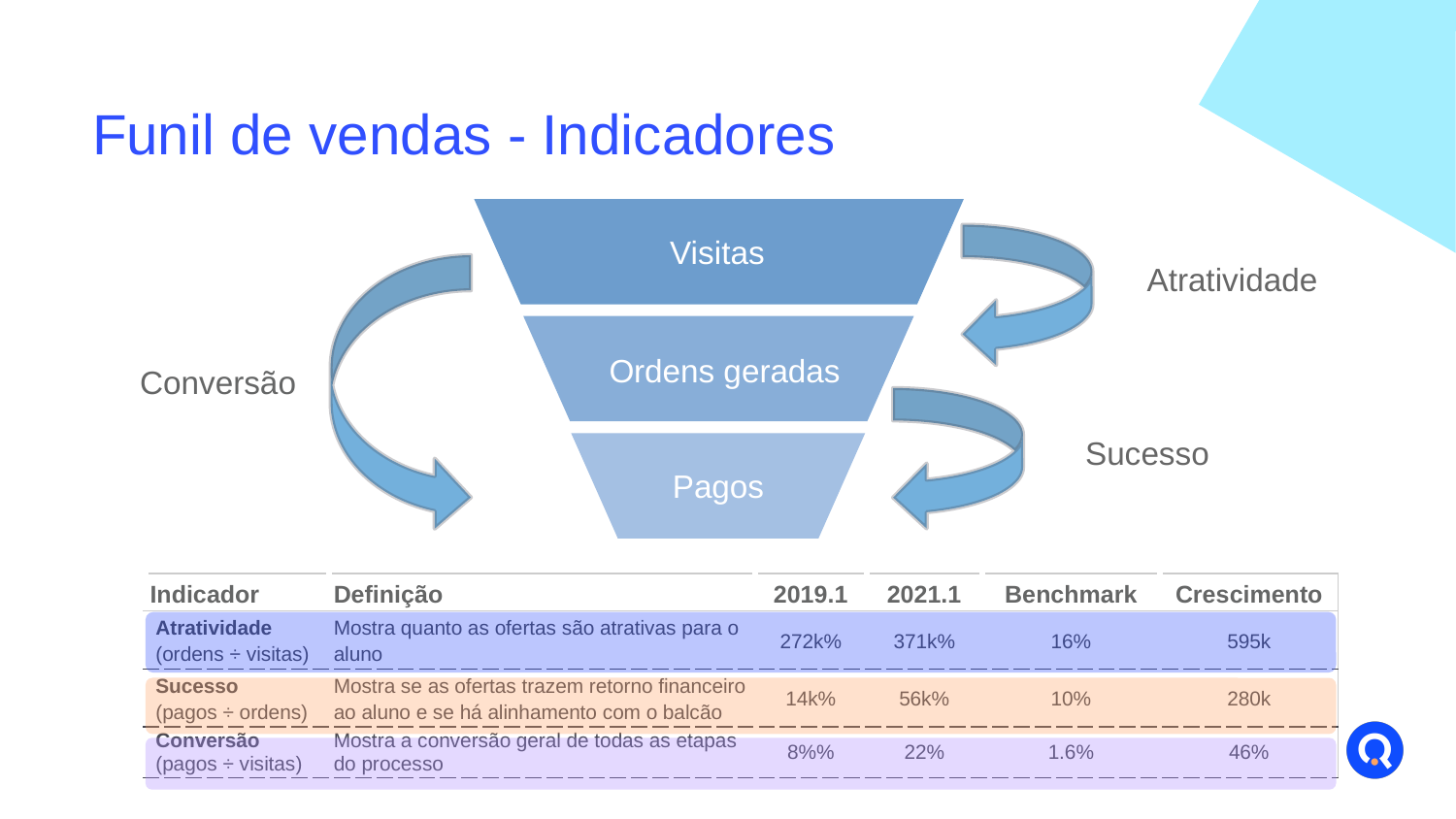

# Funil de vendas - Indicadores

Visitas

Atratividade

Conversão
Ordens geradas

Sucesso

Pagos
| Indicador | Definição | 2019.1 | 2021.1 | Benchmark | Crescimento |
| --- | --- | --- | --- | --- | --- |
| Atratividade (ordens ÷ visitas) | Mostra quanto as ofertas são atrativas para o aluno | 272k% | 371k% | 16% | 595k |
| Sucesso (pagos ÷ ordens) | Mostra se as ofertas trazem retorno financeiro ao aluno e se há alinhamento com o balcão | 14k% | 56k% | 10% | 280k |
| Conversão (pagos ÷ visitas) | Mostra a conversão geral de todas as etapas do processo | 8%% | 22% | 1.6% | 46% |